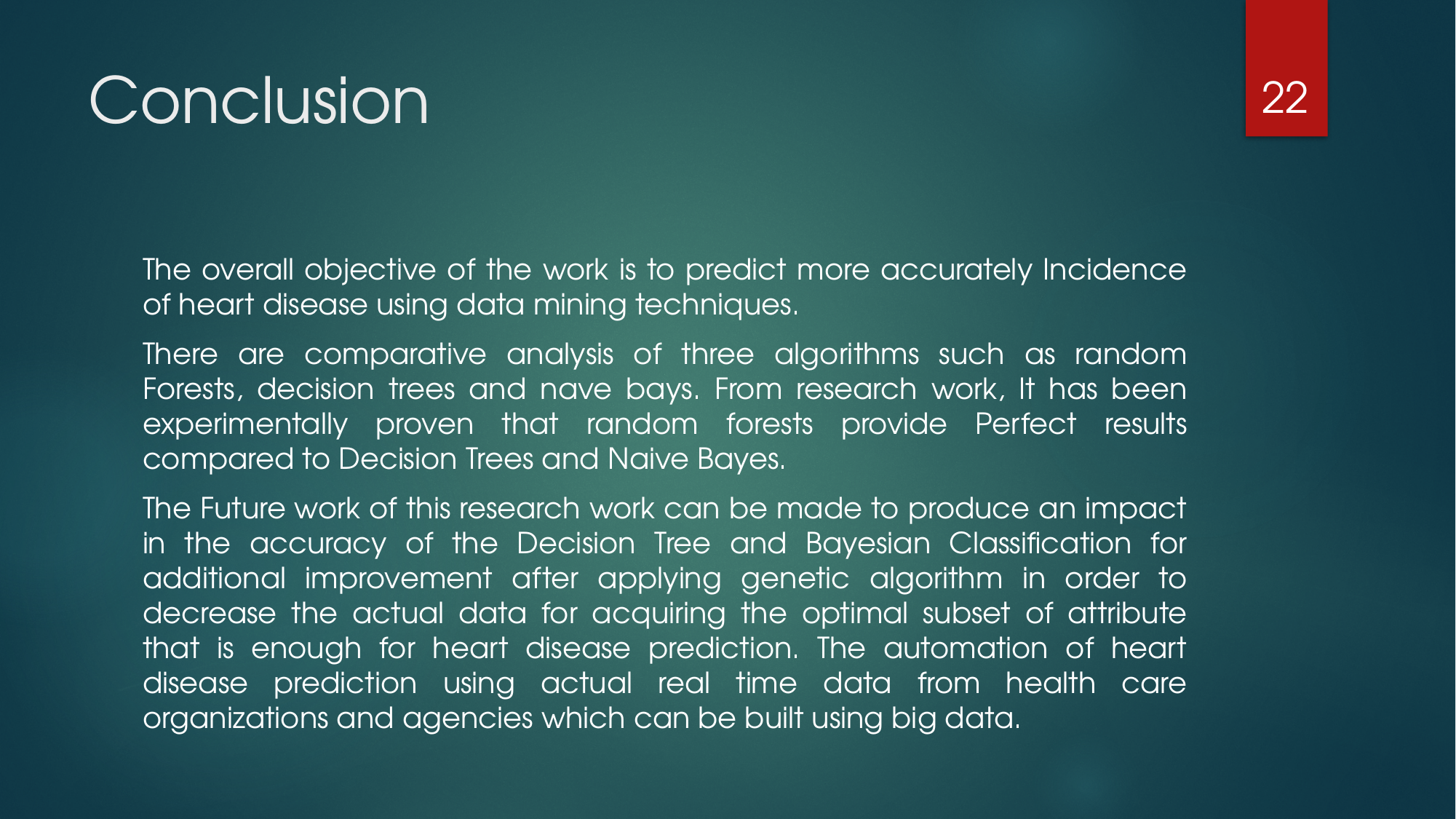

22
# Conclusion
The overall objective of the work is to predict more accurately Incidence of heart disease using data mining techniques.
There are comparative analysis of three algorithms such as random Forests, decision trees and nave bays. From research work, It has been experimentally proven that random forests provide Perfect results compared to Decision Trees and Naive Bayes.
The Future work of this research work can be made to produce an impact in the accuracy of the Decision Tree and Bayesian Classification for additional improvement after applying genetic algorithm in order to decrease the actual data for acquiring the optimal subset of attribute that is enough for heart disease prediction. The automation of heart disease prediction using actual real time data from health care organizations and agencies which can be built using big data.